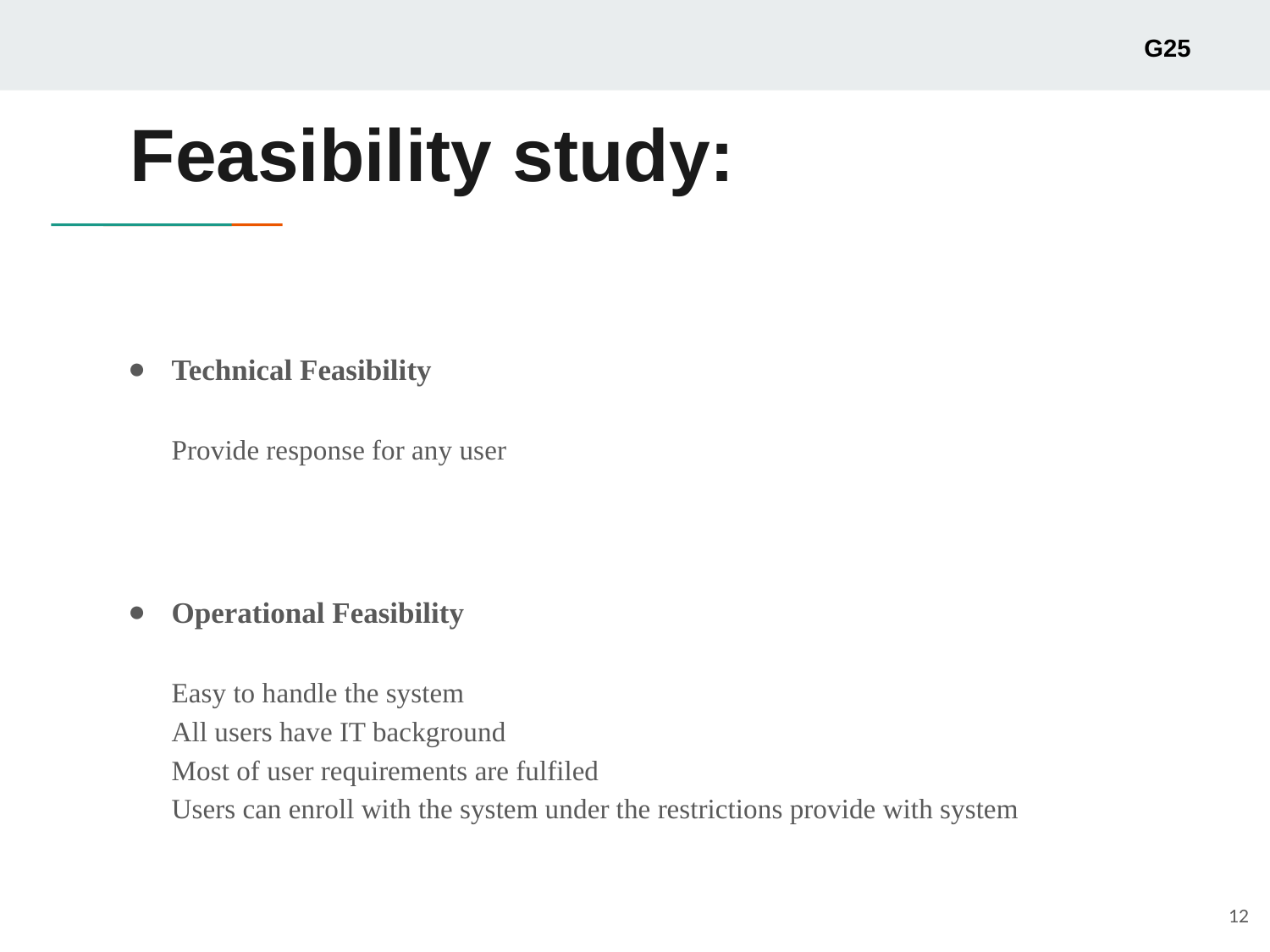

G25
# Feasibility study:
Technical Feasibility

Provide response for any user

Operational Feasibility

Easy to handle the system
All users have IT background
Most of user requirements are fulfiled
Users can enroll with the system under the restrictions provide with system
12